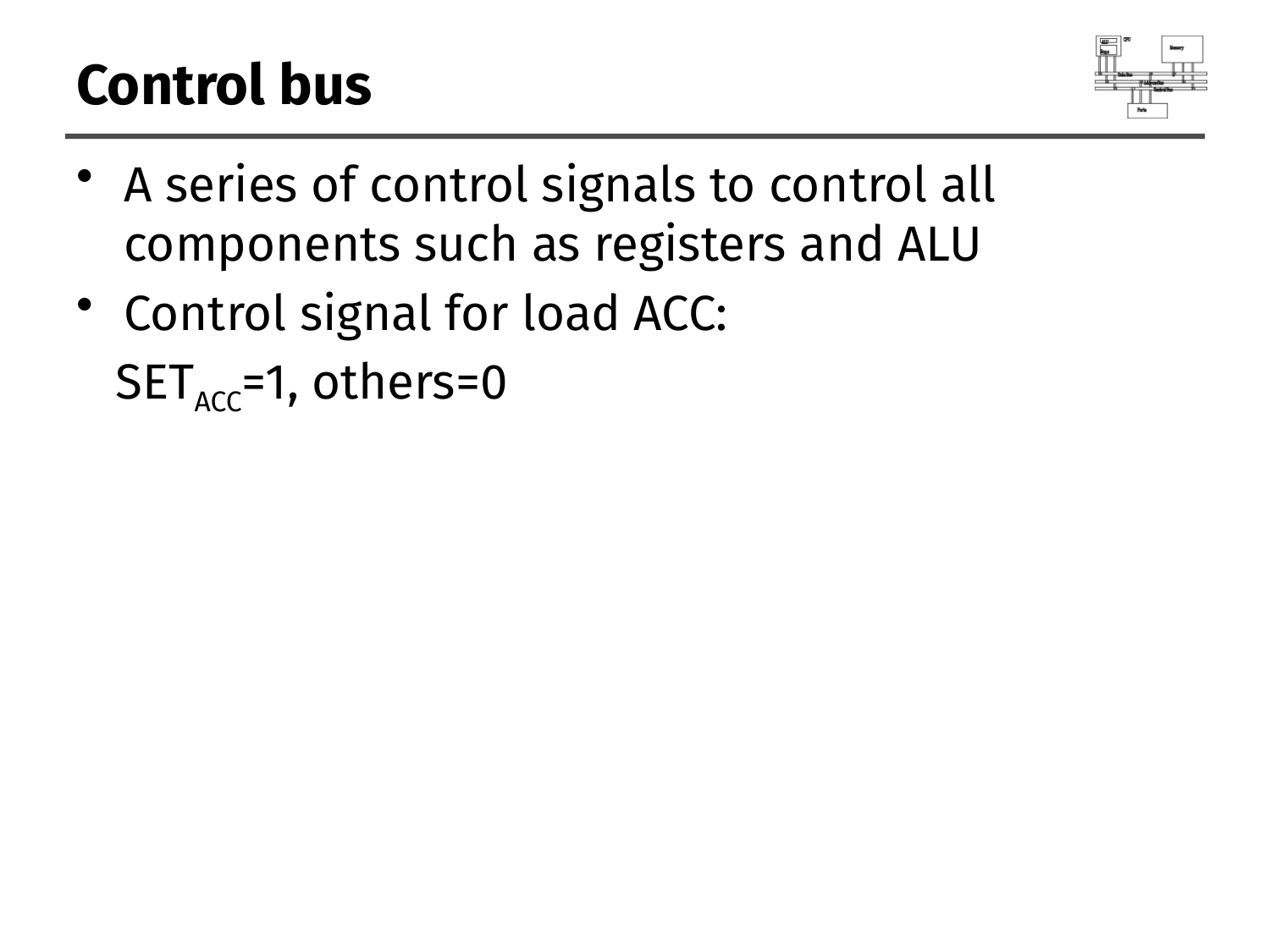

# Control bus
A series of control signals to control all components such as registers and ALU
Control signal for load ACC:
   SETACC=1, others=0